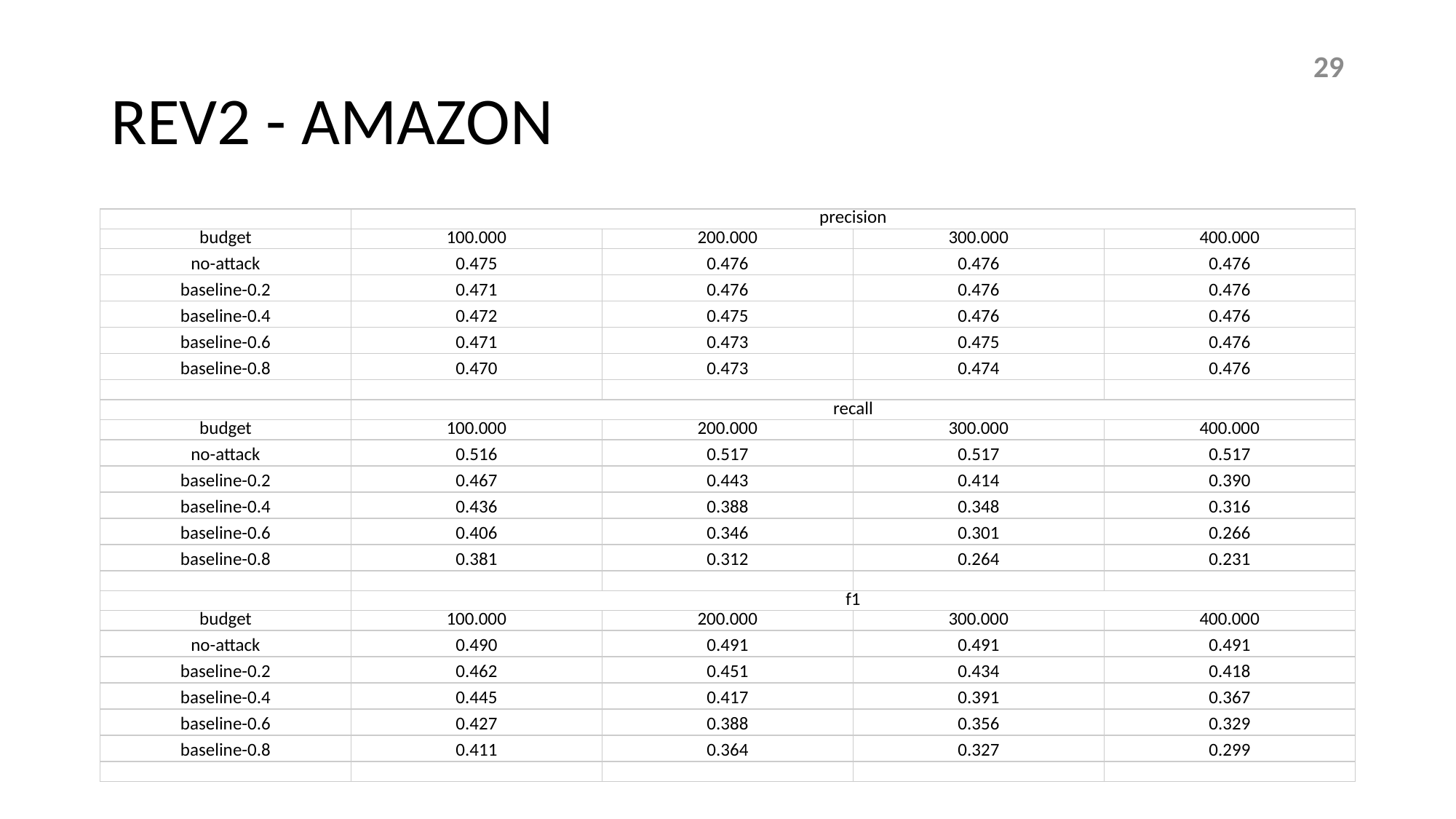

# REV2 - AMAZON
29
|  | precision |  |  |  |
| --- | --- | --- | --- | --- |
| budget | 100.000 | 200.000 | 300.000 | 400.000 |
| no-attack | 0.475 | 0.476 | 0.476 | 0.476 |
| baseline-0.2 | 0.471 | 0.476 | 0.476 | 0.476 |
| baseline-0.4 | 0.472 | 0.475 | 0.476 | 0.476 |
| baseline-0.6 | 0.471 | 0.473 | 0.475 | 0.476 |
| baseline-0.8 | 0.470 | 0.473 | 0.474 | 0.476 |
|  |  |  |  |  |
|  | recall |  |  |  |
| budget | 100.000 | 200.000 | 300.000 | 400.000 |
| no-attack | 0.516 | 0.517 | 0.517 | 0.517 |
| baseline-0.2 | 0.467 | 0.443 | 0.414 | 0.390 |
| baseline-0.4 | 0.436 | 0.388 | 0.348 | 0.316 |
| baseline-0.6 | 0.406 | 0.346 | 0.301 | 0.266 |
| baseline-0.8 | 0.381 | 0.312 | 0.264 | 0.231 |
|  |  |  |  |  |
|  | f1 |  |  |  |
| budget | 100.000 | 200.000 | 300.000 | 400.000 |
| no-attack | 0.490 | 0.491 | 0.491 | 0.491 |
| baseline-0.2 | 0.462 | 0.451 | 0.434 | 0.418 |
| baseline-0.4 | 0.445 | 0.417 | 0.391 | 0.367 |
| baseline-0.6 | 0.427 | 0.388 | 0.356 | 0.329 |
| baseline-0.8 | 0.411 | 0.364 | 0.327 | 0.299 |
|  |  |  |  |  |